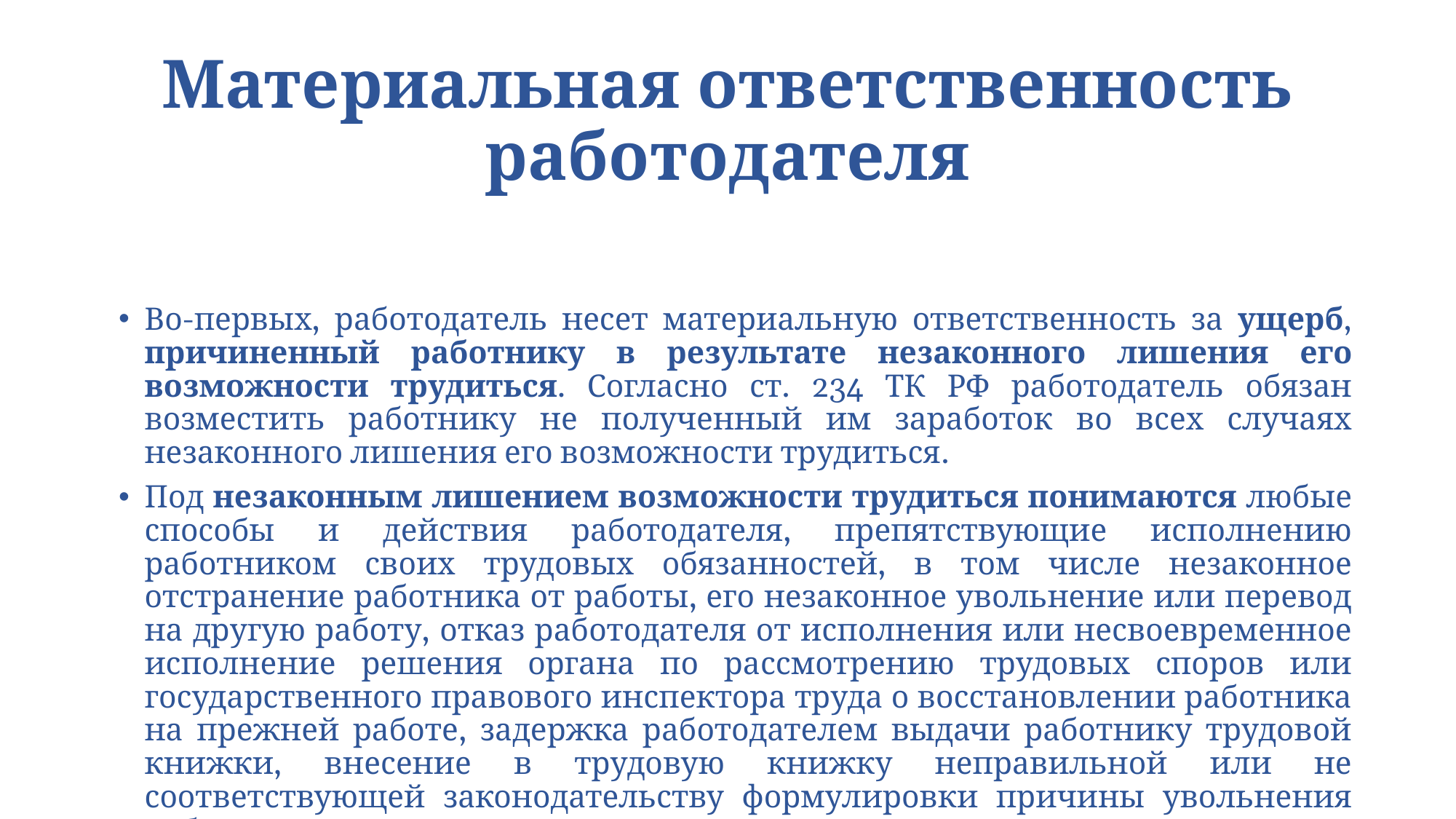

# Материальная ответственность работодателя
Во-первых, работодатель несет материальную ответственность за ущерб, причиненный работнику в результате незаконного лишения его возможности трудиться. Согласно ст. 234 ТК РФ работодатель обязан возместить работнику не полученный им заработок во всех случаях незаконного лишения его возможности трудиться.
Под незаконным лишением возможности трудиться понимаются любые способы и действия работодателя, препятствующие исполнению работником своих трудовых обязанностей, в том числе незаконное отстранение работника от работы, его незаконное увольнение или перевод на другую работу, отказ работодателя от исполнения или несвоевременное исполнение решения органа по рассмотрению трудовых споров или государственного правового инспектора труда о восстановлении работника на прежней работе, задержка работодателем выдачи работнику трудовой книжки, внесение в трудовую книжку неправильной или не соответствующей законодательству формулировки причины увольнения работника.